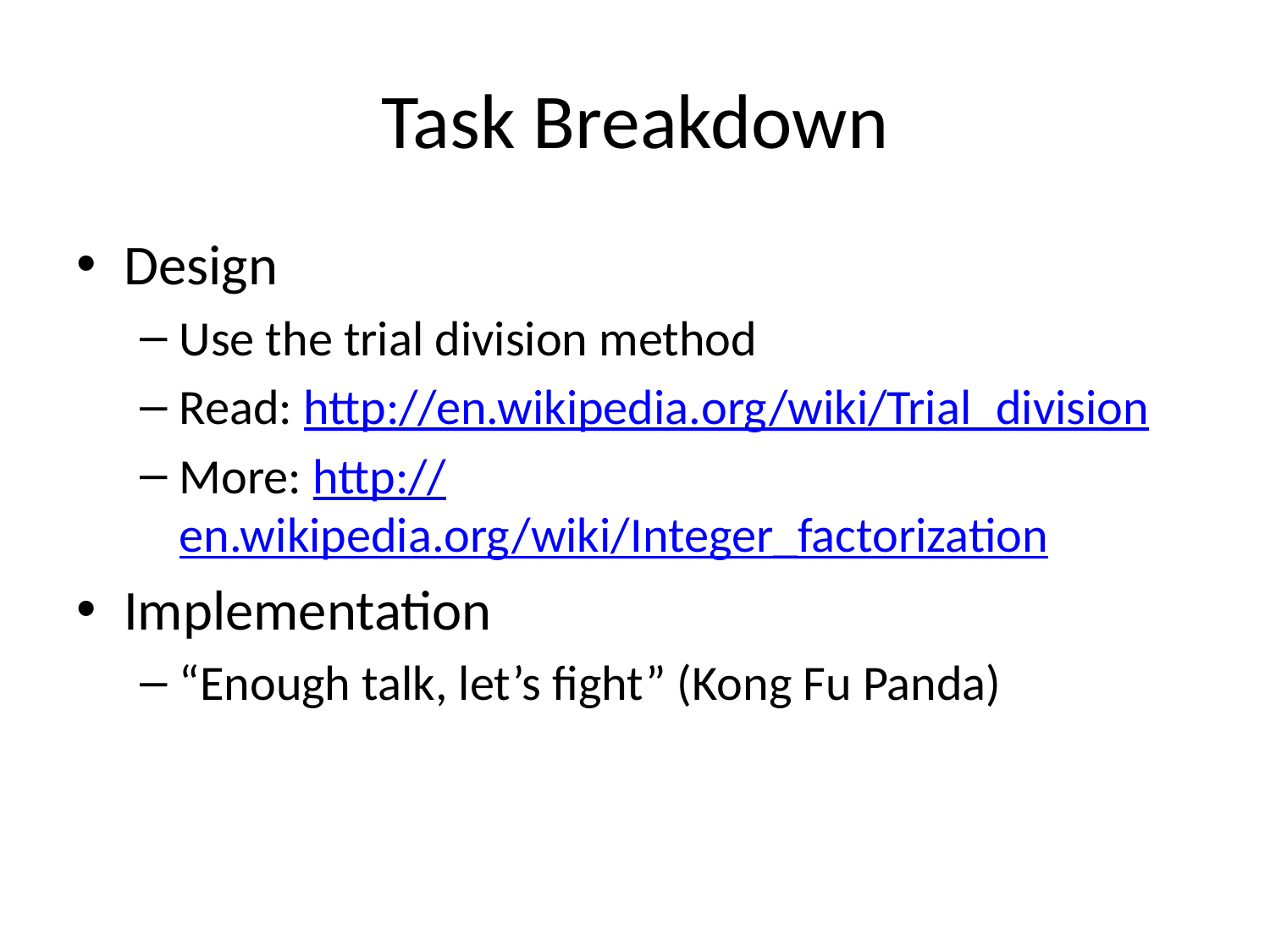

# Task Breakdown
Design
Use the trial division method
Read: http://en.wikipedia.org/wiki/Trial_division
More: http://en.wikipedia.org/wiki/Integer_factorization
Implementation
“Enough talk, let’s fight” (Kong Fu Panda)